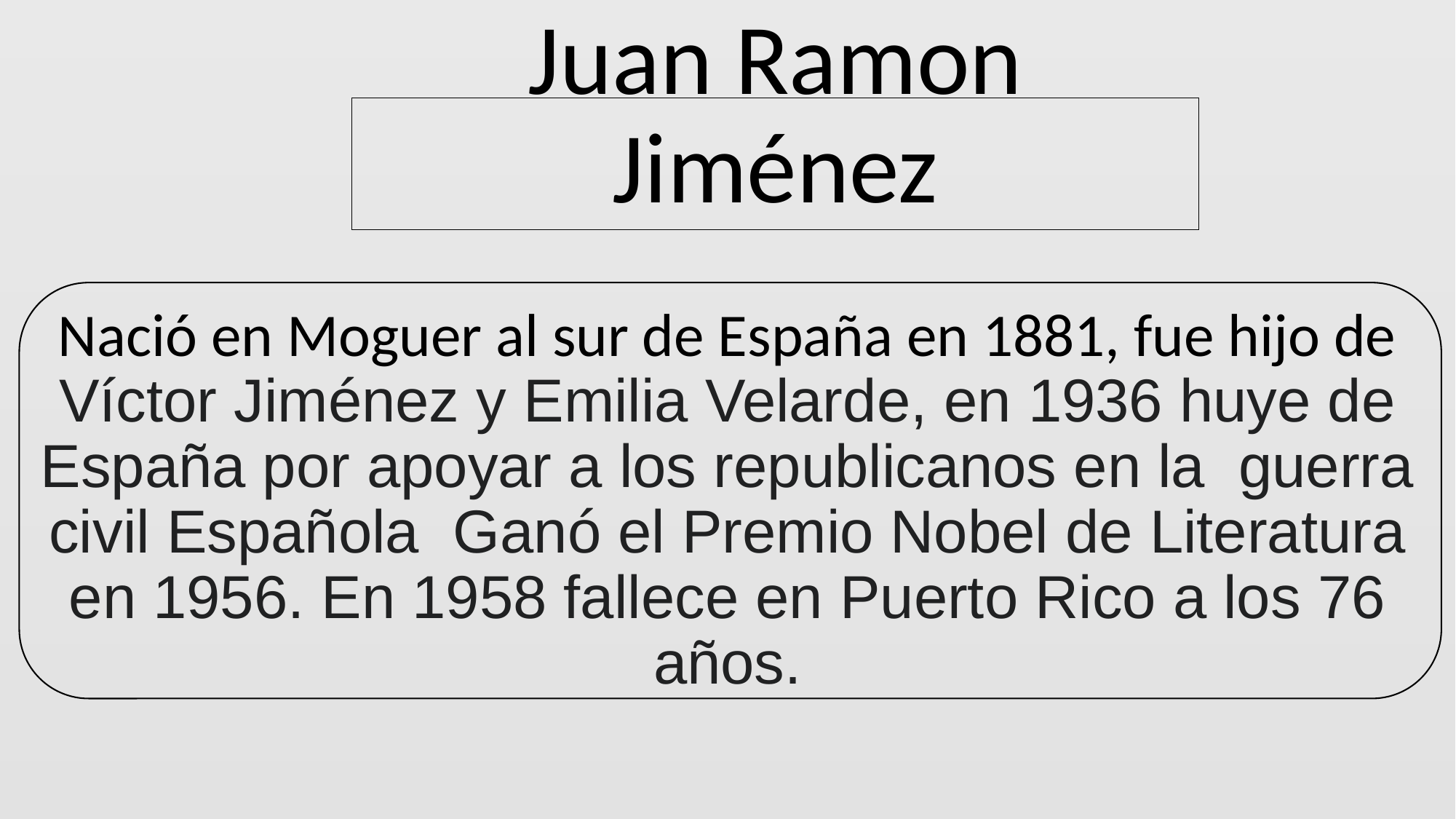

# Juan Ramon Jiménez

Nació en Moguer al sur de España en 1881, fue hijo de Víctor Jiménez y Emilia Velarde, en 1936 huye de España por apoyar a los republicanos en la  guerra civil Española  Ganó el Premio Nobel de Literatura en 1956. En 1958 fallece en Puerto Rico a los 76 años.